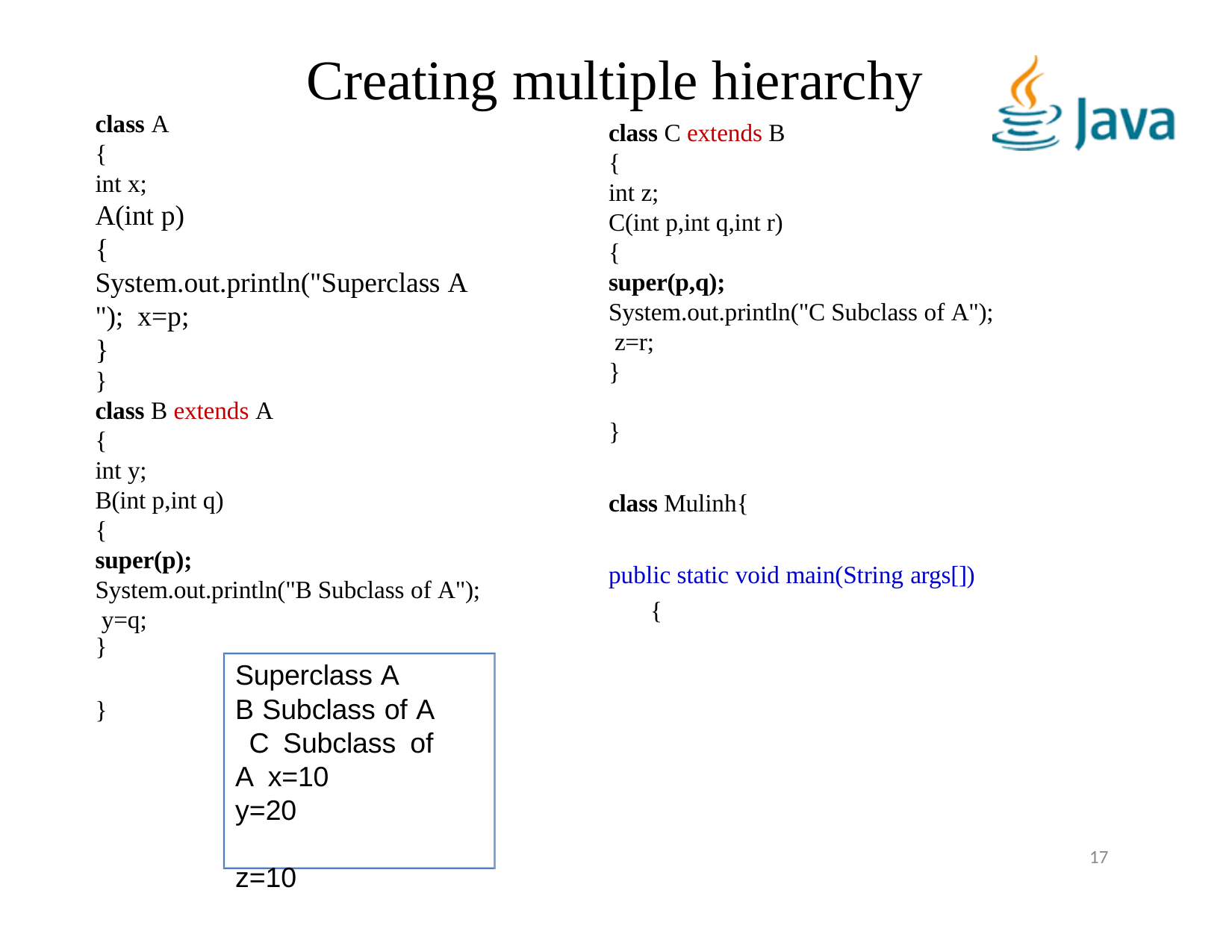

# Creating multiple hierarchy
class A
{
int x;
A(int p)
{
System.out.println("Superclass A ");  x=p;
}
}
class B extends A
{
int y;
B(int p,int q)
{
super(p);
System.out.println("B Subclass of A");  y=q;
}
Superclass A
class C extends B
{
int z;
C(int p,int q,int r)
{
super(p,q);
System.out.println("C Subclass of A");  z=r;
}
}

class Mulinh{
public static void main(String args[])
{

B Subclass of A  C Subclass of A  x=10
y=20  z=10
}
17